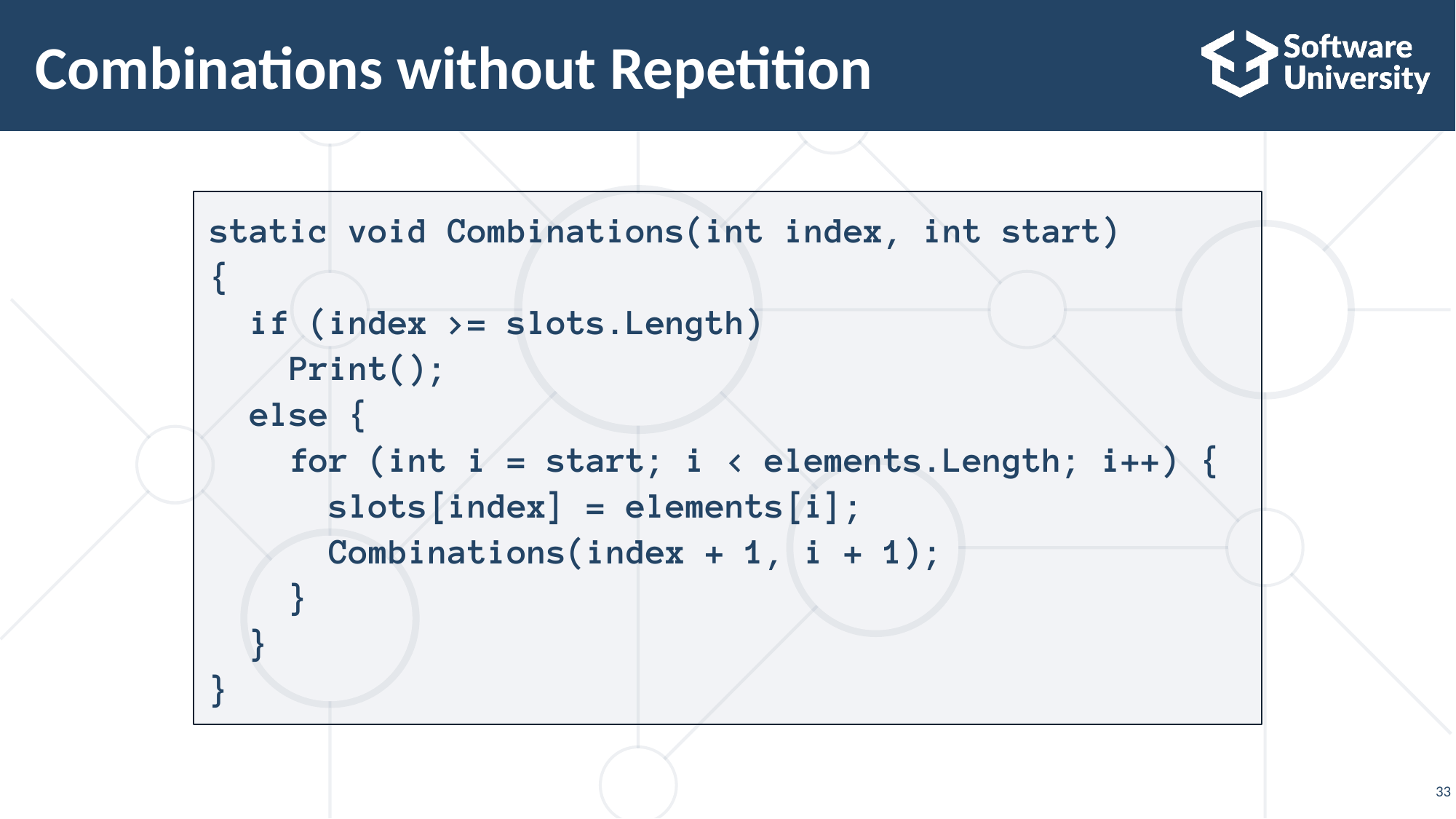

# Combinations without Repetition
static void Combinations(int index, int start)
{
  if (index >= slots.Length)
    Print();
  else {
    for (int i = start; i < elements.Length; i++) {
      slots[index] = elements[i];
      Combinations(index + 1, i + 1);
    }
  }
}
33